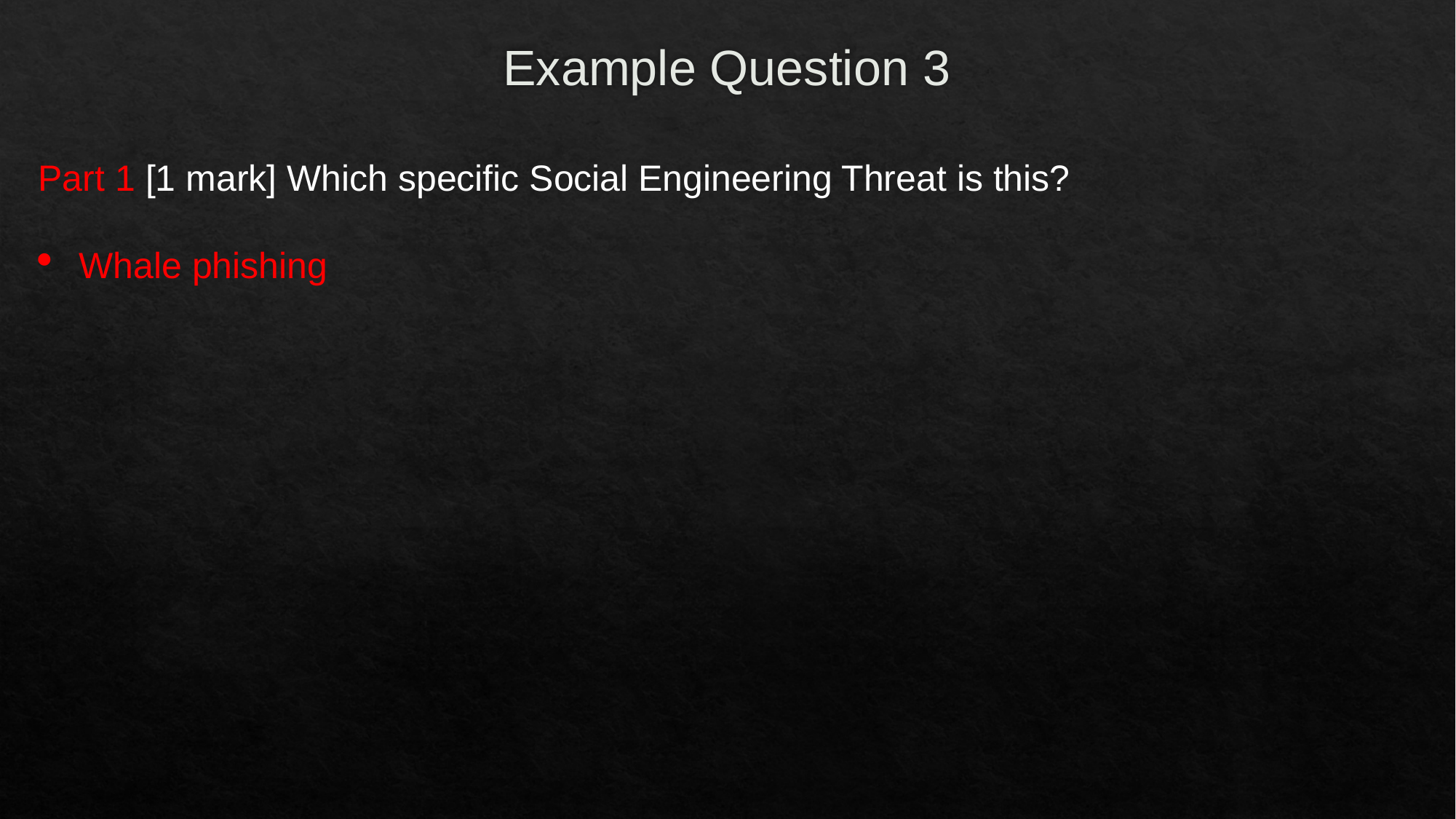

# Example Question 3
Part 1 [1 mark] Which specific Social Engineering Threat is this?

Whale phishing